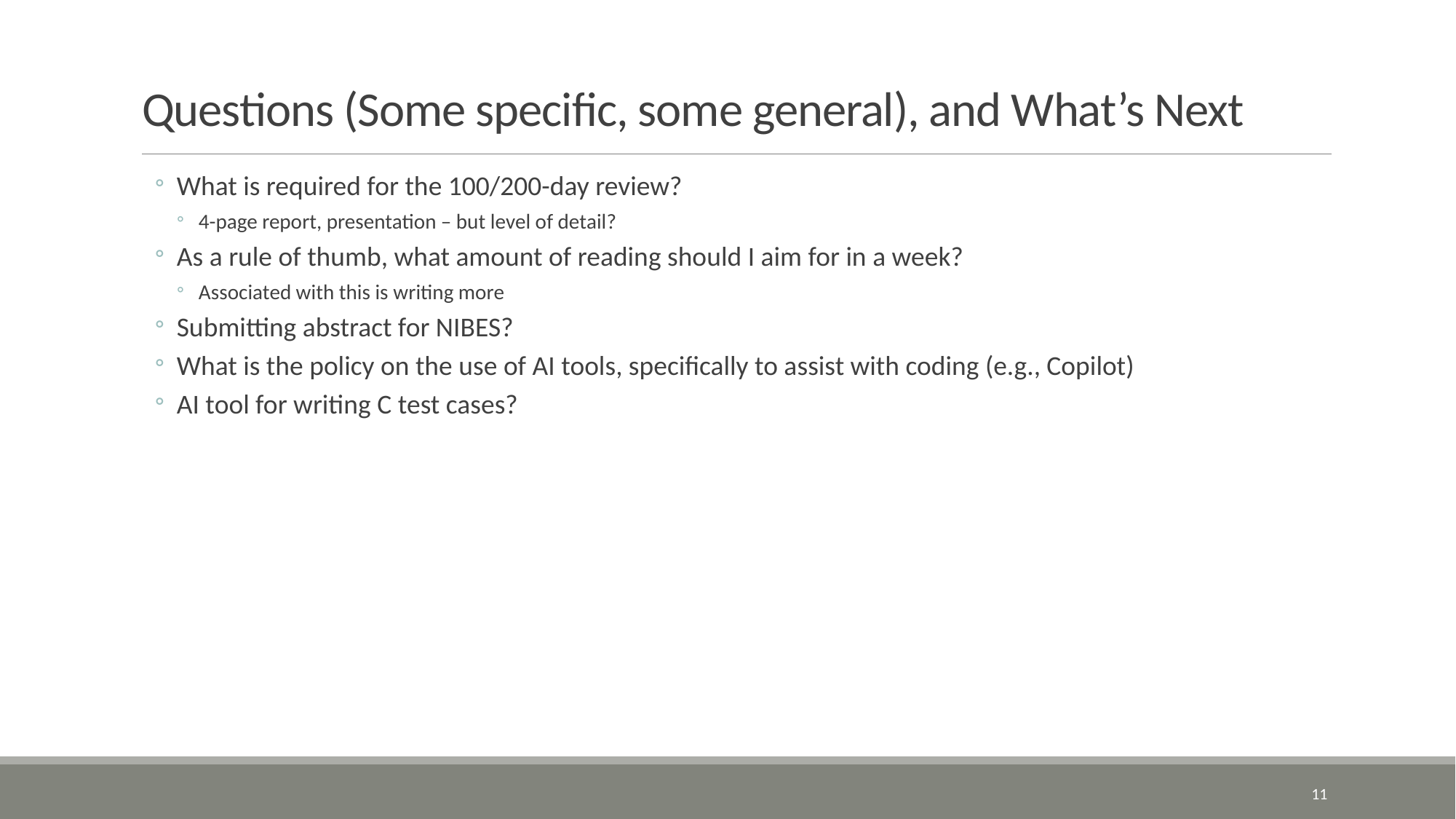

# Questions (Some specific, some general), and What’s Next
What is required for the 100/200-day review?
4-page report, presentation – but level of detail?
As a rule of thumb, what amount of reading should I aim for in a week?
Associated with this is writing more
Submitting abstract for NIBES?
What is the policy on the use of AI tools, specifically to assist with coding (e.g., Copilot)
AI tool for writing C test cases?

11